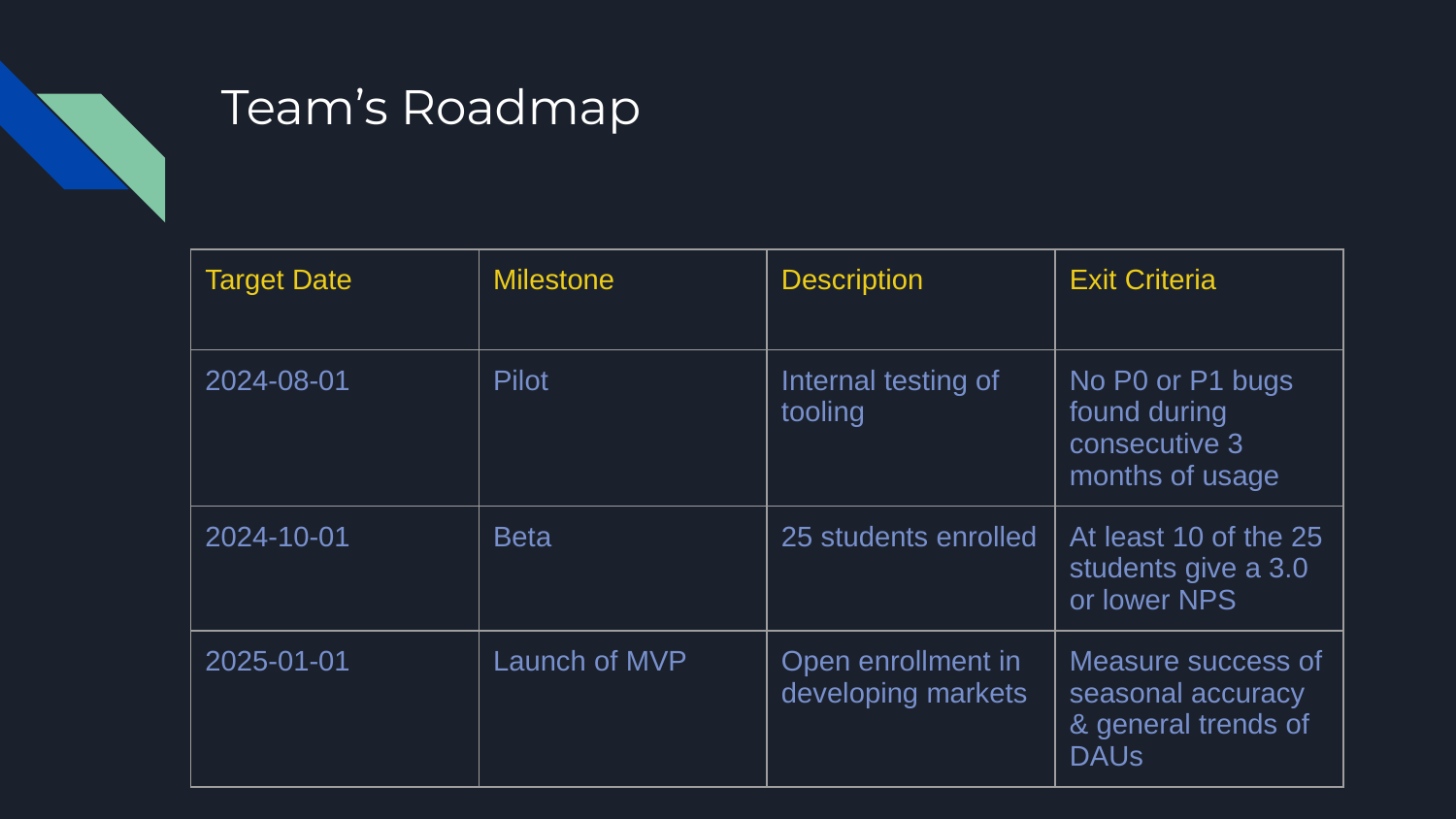

# Team’s Roadmap
| Target Date | Milestone | Description | Exit Criteria |
| --- | --- | --- | --- |
| 2024-08-01 | Pilot | Internal testing of tooling | No P0 or P1 bugs found during consecutive 3 months of usage |
| 2024-10-01 | Beta | 25 students enrolled | At least 10 of the 25 students give a 3.0 or lower NPS |
| 2025-01-01 | Launch of MVP | Open enrollment in developing markets | Measure success of seasonal accuracy & general trends of DAUs |